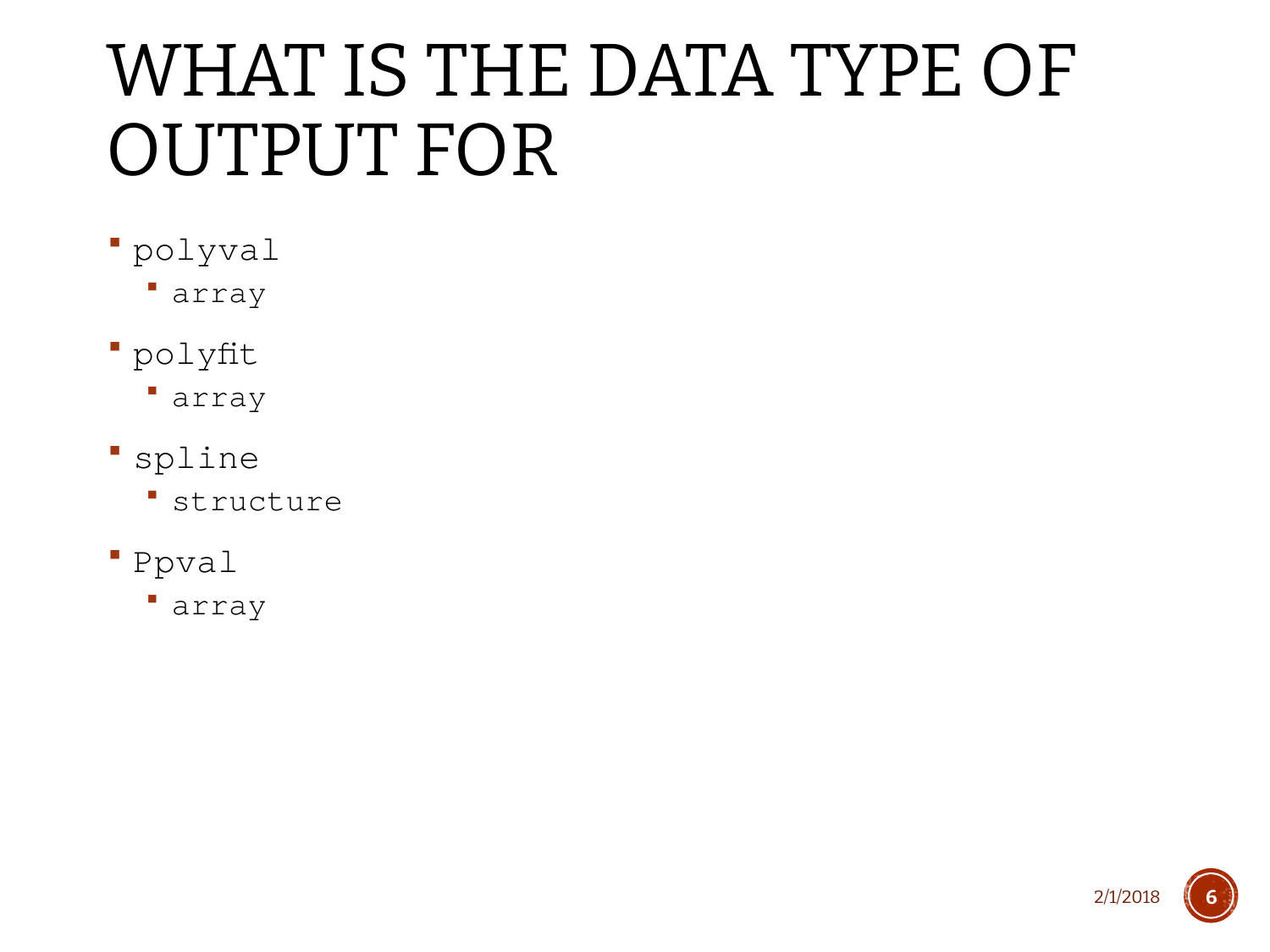

# What is the data type of output for
polyval
array
polyfit
array
spline
structure
Ppval
array

2/1/2018
6